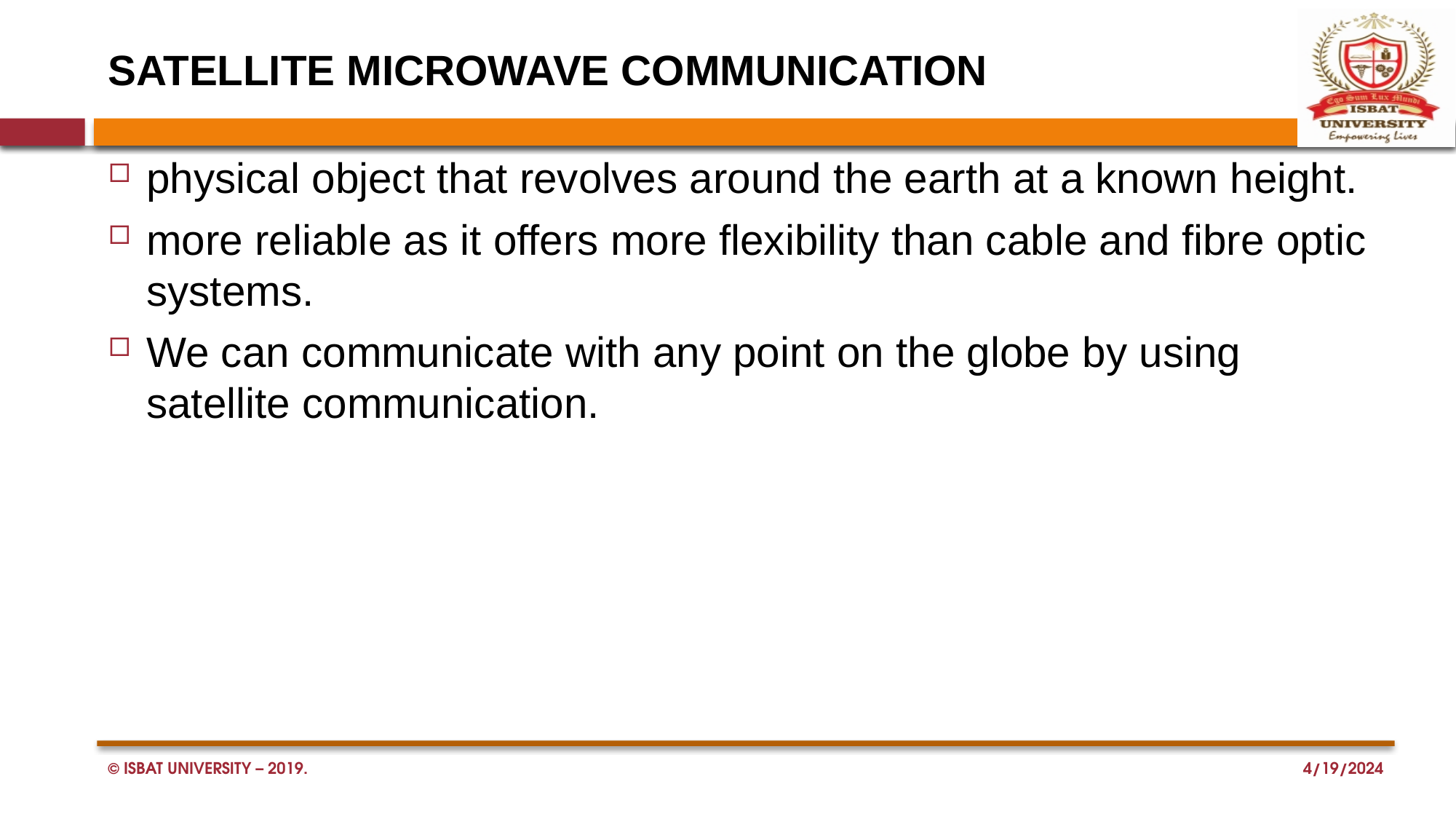

# SATELLITE MICROWAVE COMMUNICATION
physical object that revolves around the earth at a known height.
more reliable as it offers more flexibility than cable and fibre optic systems.
We can communicate with any point on the globe by using satellite communication.